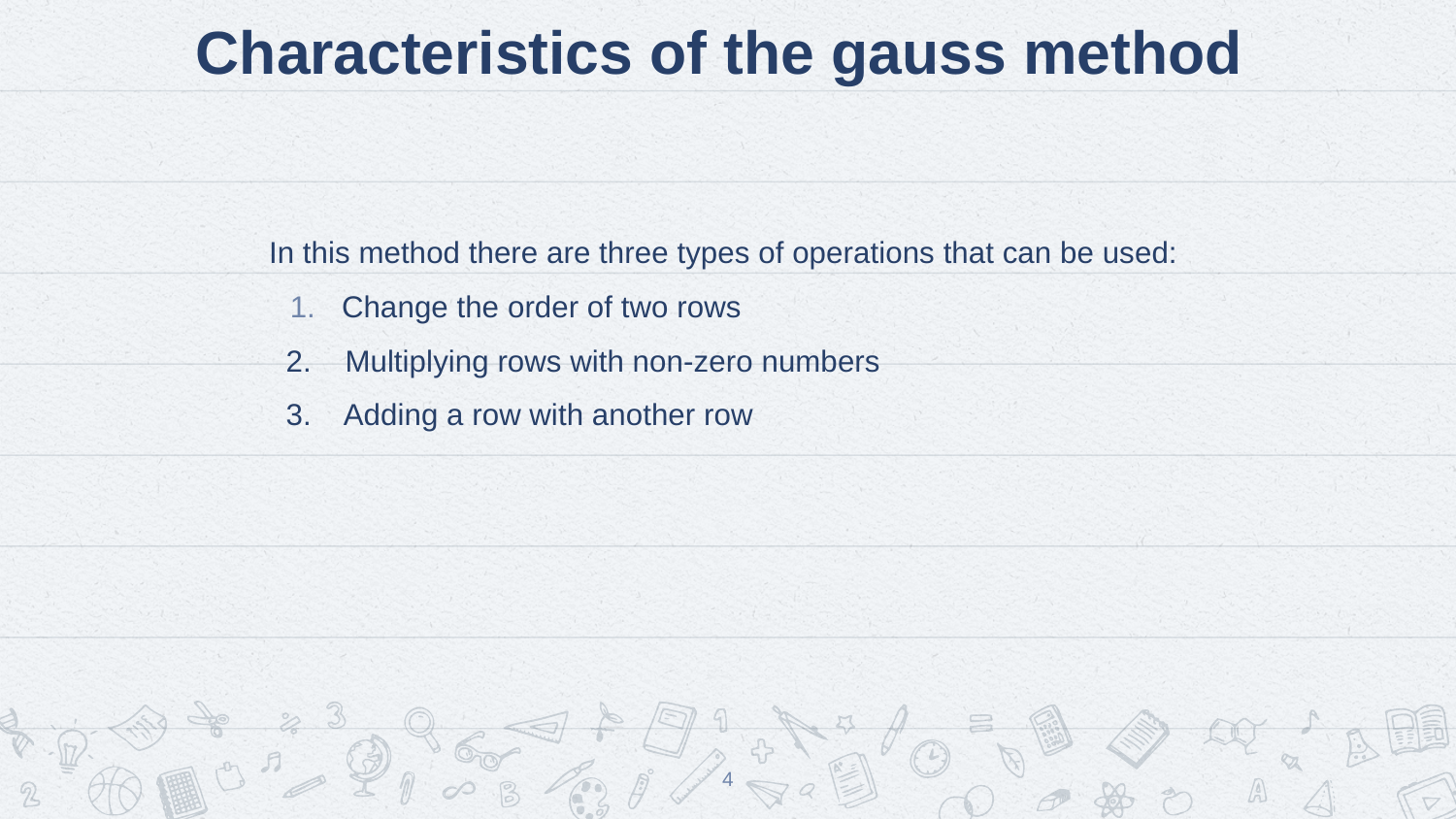

# Characteristics of the gauss method
In this method there are three types of operations that can be used:
Change the order of two rows
  2.    Multiplying rows with non-zero numbers
  3.    Adding a row with another row

4